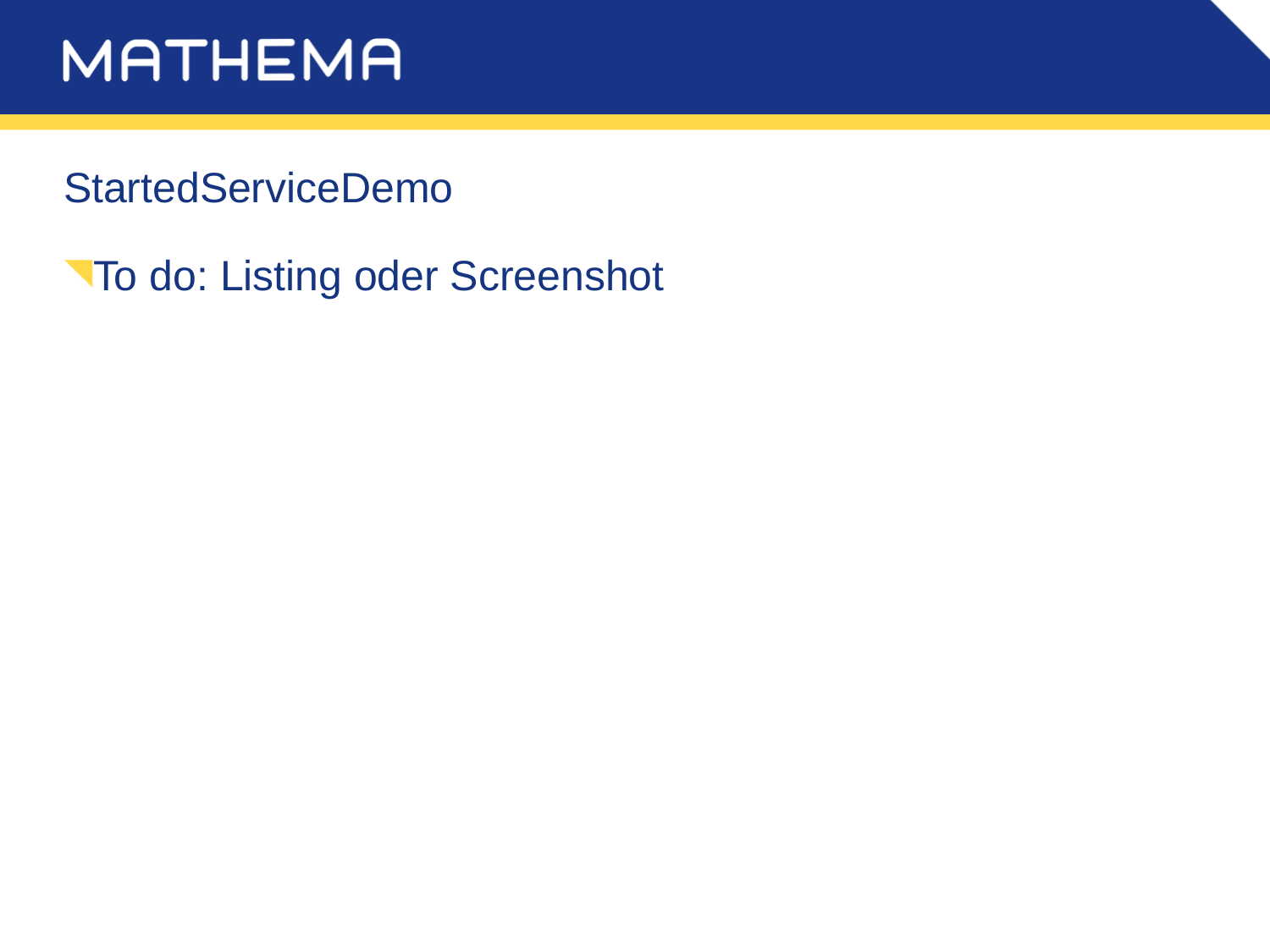

# StartedServiceDemo
To do: Listing oder Screenshot